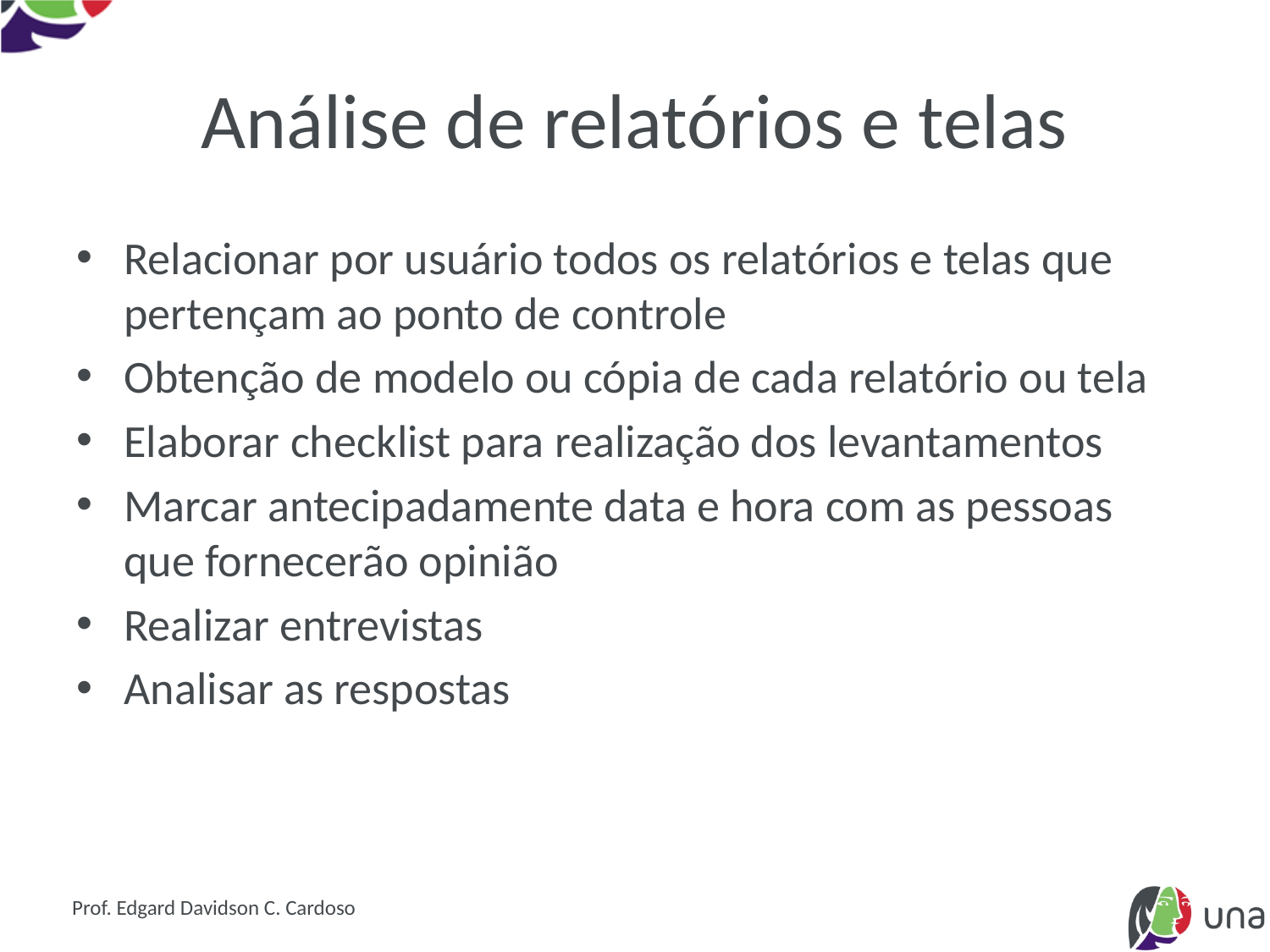

# Análise de relatórios e telas
Relacionar por usuário todos os relatórios e telas que pertençam ao ponto de controle
Obtenção de modelo ou cópia de cada relatório ou tela
Elaborar checklist para realização dos levantamentos
Marcar antecipadamente data e hora com as pessoas que fornecerão opinião
Realizar entrevistas
Analisar as respostas